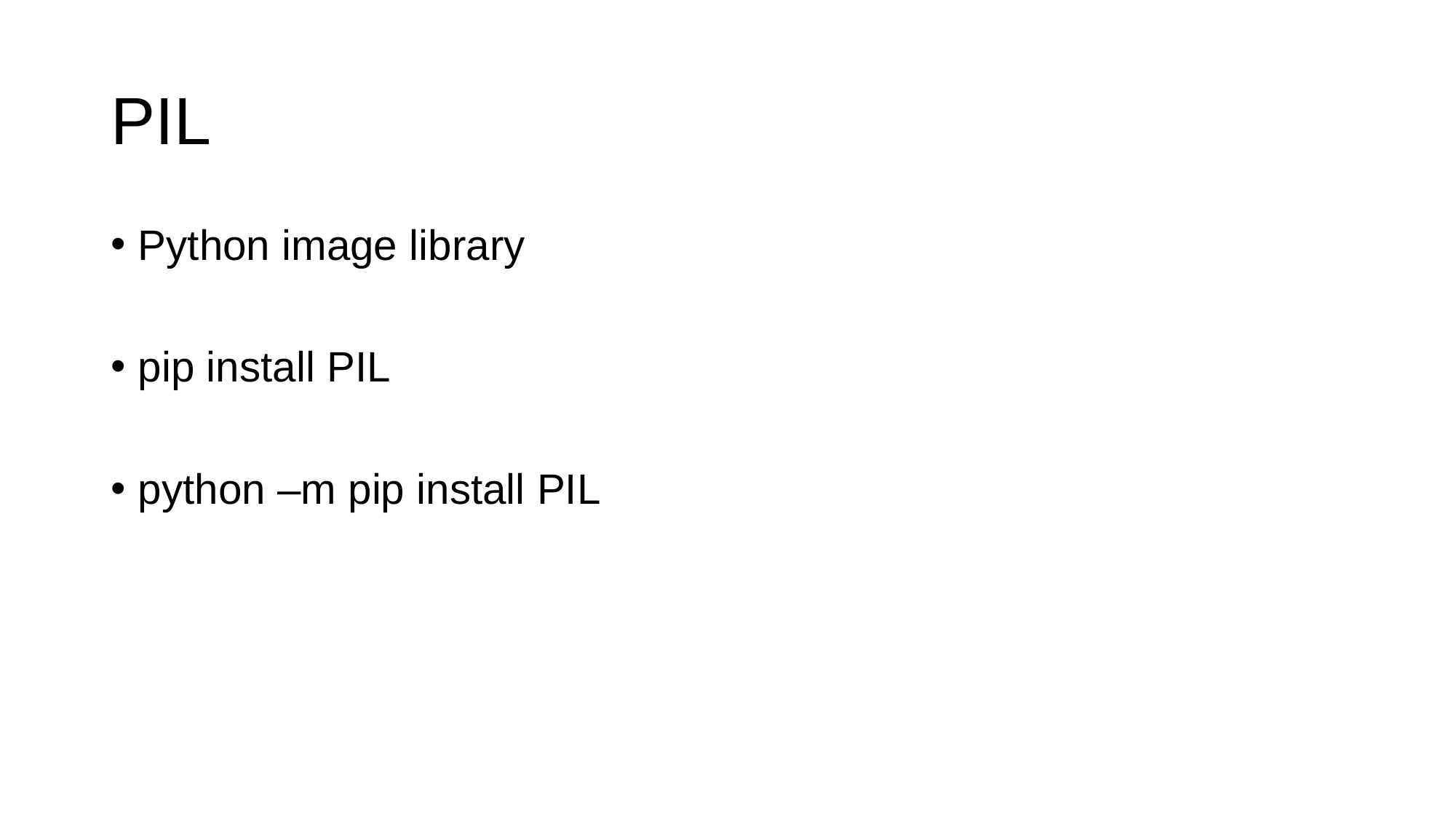

# PIL
Python image library

pip install PIL

python –m pip install PIL